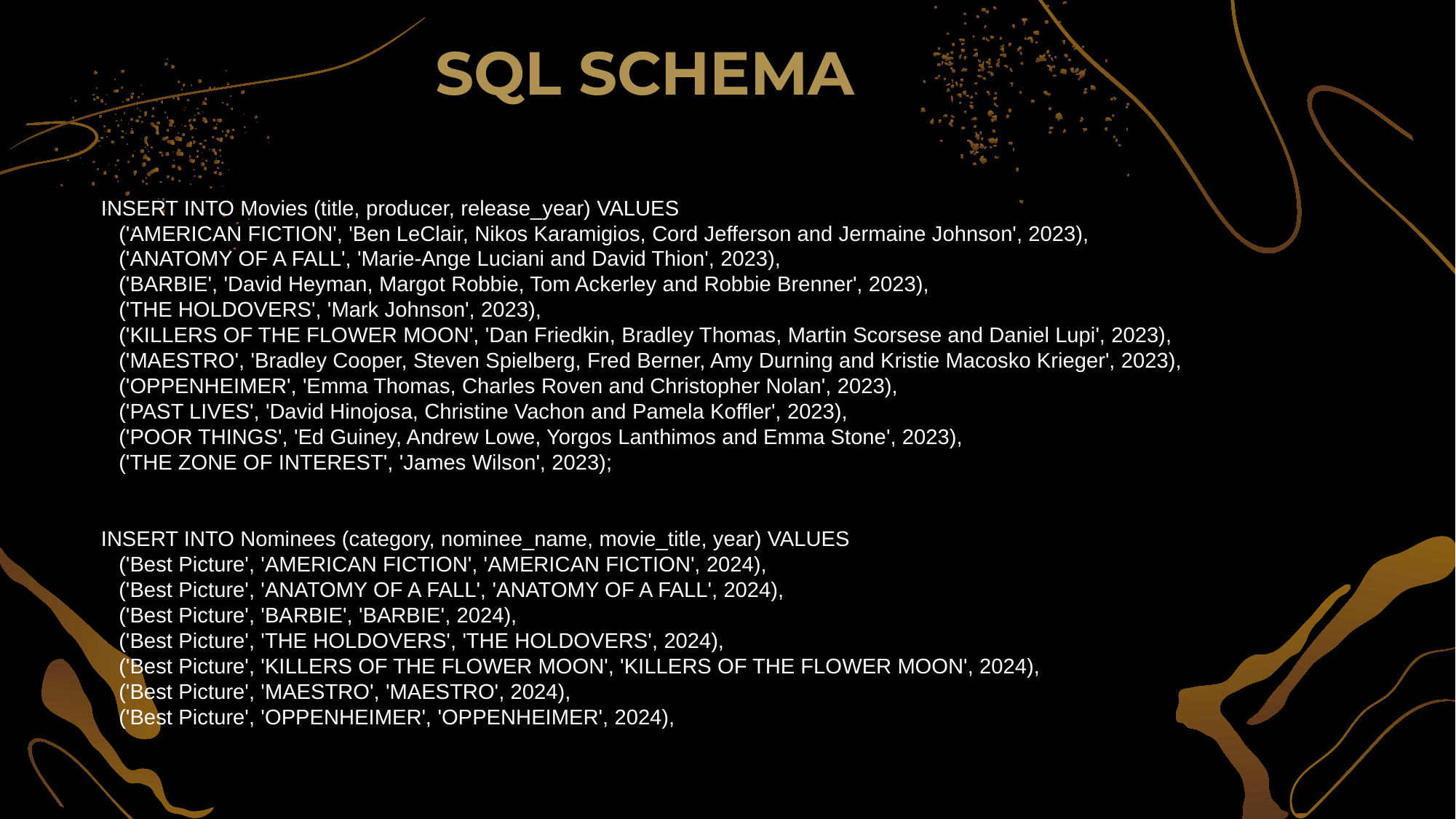

SQL SCHEMA
 INSERT INTO Movies (title, producer, release_year) VALUES
    ('AMERICAN FICTION', 'Ben LeClair, Nikos Karamigios, Cord Jefferson and Jermaine Johnson', 2023),
    ('ANATOMY OF A FALL', 'Marie-Ange Luciani and David Thion', 2023),
    ('BARBIE', 'David Heyman, Margot Robbie, Tom Ackerley and Robbie Brenner', 2023),
    ('THE HOLDOVERS', 'Mark Johnson', 2023),
    ('KILLERS OF THE FLOWER MOON', 'Dan Friedkin, Bradley Thomas, Martin Scorsese and Daniel Lupi', 2023),
    ('MAESTRO', 'Bradley Cooper, Steven Spielberg, Fred Berner, Amy Durning and Kristie Macosko Krieger', 2023),
    ('OPPENHEIMER', 'Emma Thomas, Charles Roven and Christopher Nolan', 2023),
    ('PAST LIVES', 'David Hinojosa, Christine Vachon and Pamela Koffler', 2023),
    ('POOR THINGS', 'Ed Guiney, Andrew Lowe, Yorgos Lanthimos and Emma Stone', 2023),
    ('THE ZONE OF INTEREST', 'James Wilson', 2023);

 INSERT INTO Nominees (category, nominee_name, movie_title, year) VALUES
    ('Best Picture', 'AMERICAN FICTION', 'AMERICAN FICTION', 2024),
    ('Best Picture', 'ANATOMY OF A FALL', 'ANATOMY OF A FALL', 2024),
    ('Best Picture', 'BARBIE', 'BARBIE', 2024),
    ('Best Picture', 'THE HOLDOVERS', 'THE HOLDOVERS', 2024),
    ('Best Picture', 'KILLERS OF THE FLOWER MOON', 'KILLERS OF THE FLOWER MOON', 2024),
    ('Best Picture', 'MAESTRO', 'MAESTRO', 2024),
    ('Best Picture', 'OPPENHEIMER', 'OPPENHEIMER', 2024),